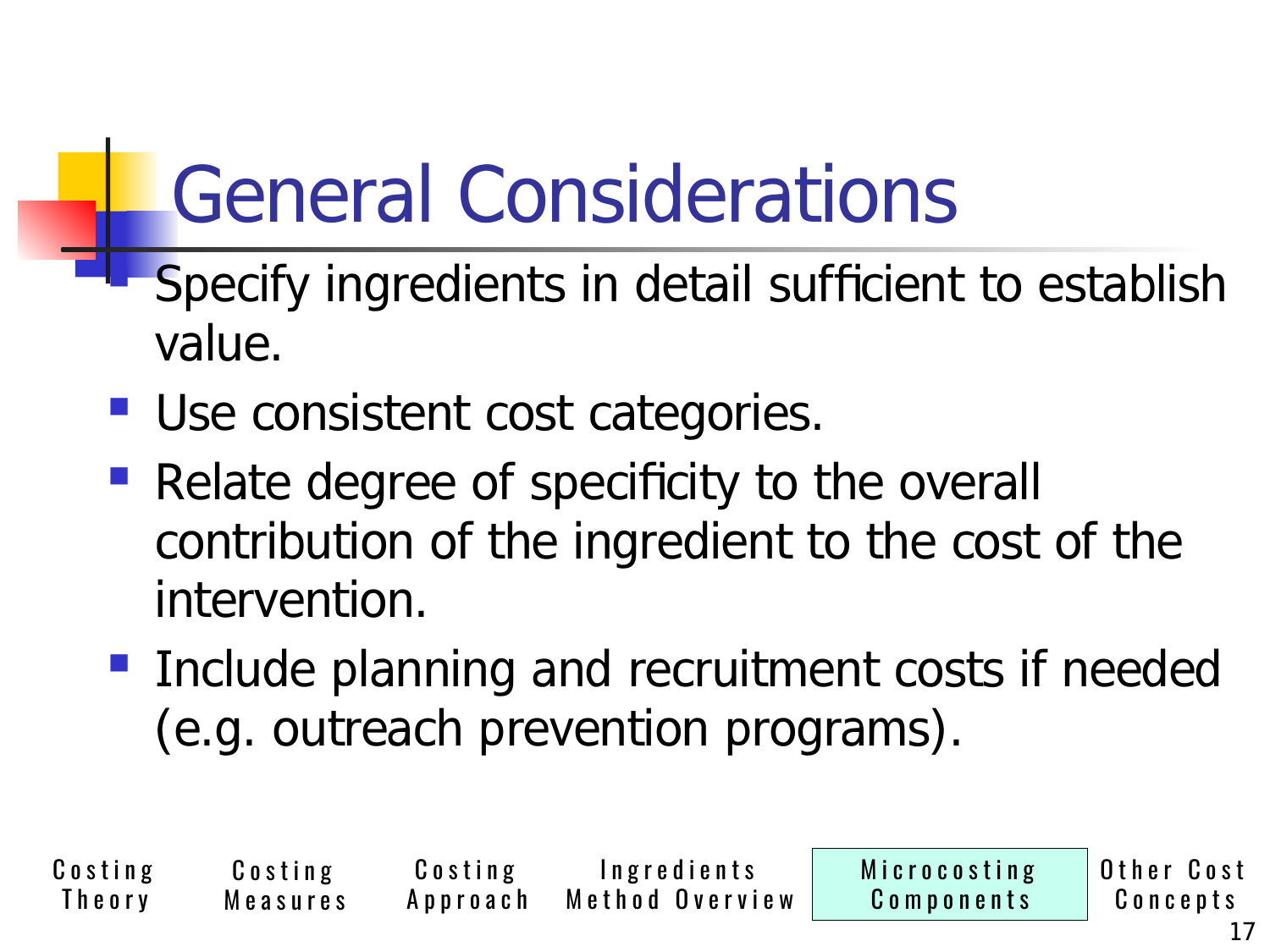

# General Considerations
Specify ingredients in detail sufficient to establish value.
Use consistent cost categories.
Relate degree of specificity to the overall contribution of the ingredient to the cost of the intervention.
Include planning and recruitment costs if needed (e.g. outreach prevention programs).
Costing Theory
Ingredients Method Overview
Microcosting Components
Other Cost Concepts
Costing Approach
Costing Measures

17